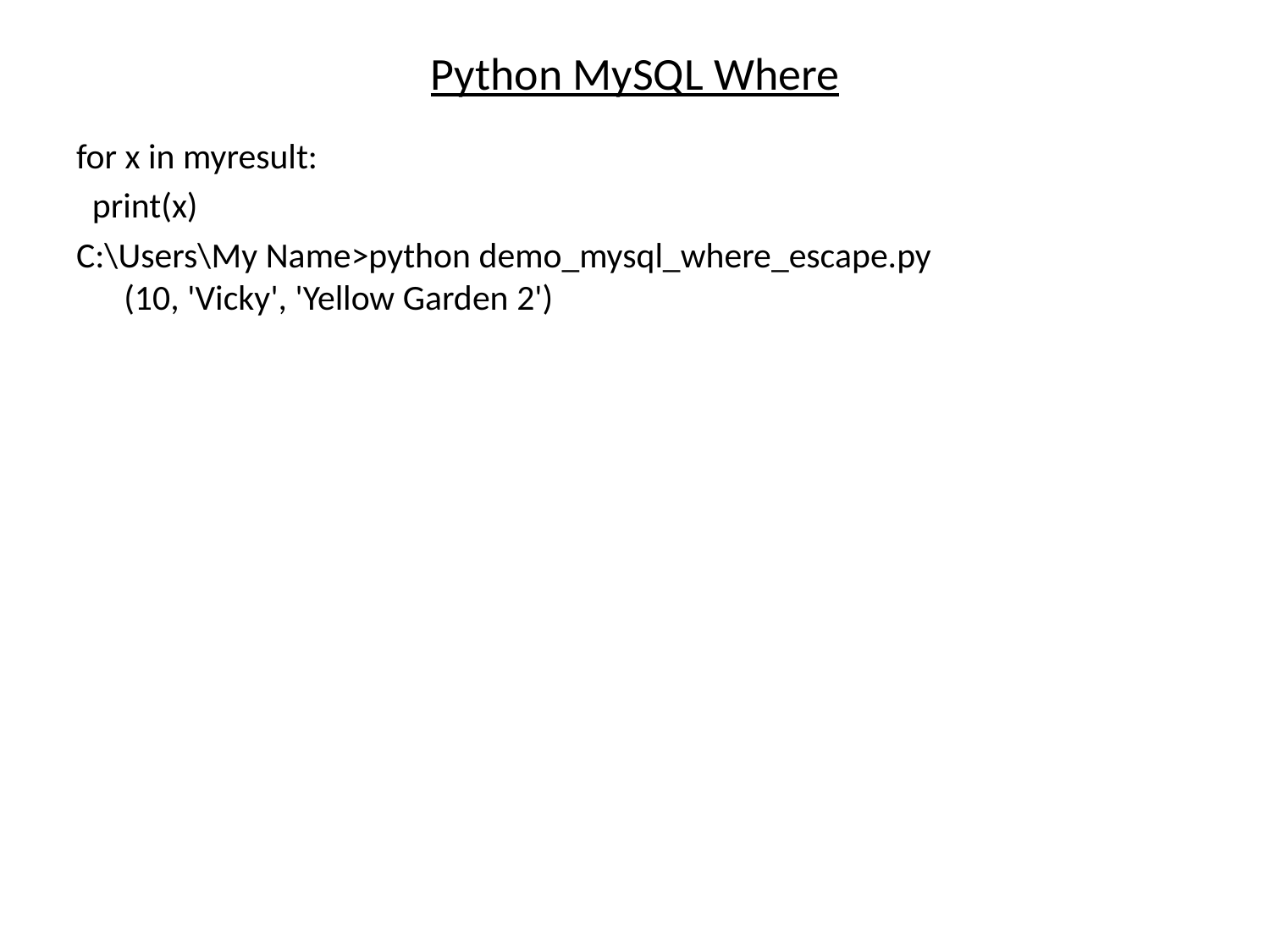

# Python MySQL Where
for x in myresult:
  print(x)
C:\Users\My Name>python demo_mysql_where_escape.py
(10, 'Vicky', 'Yellow Garden 2')